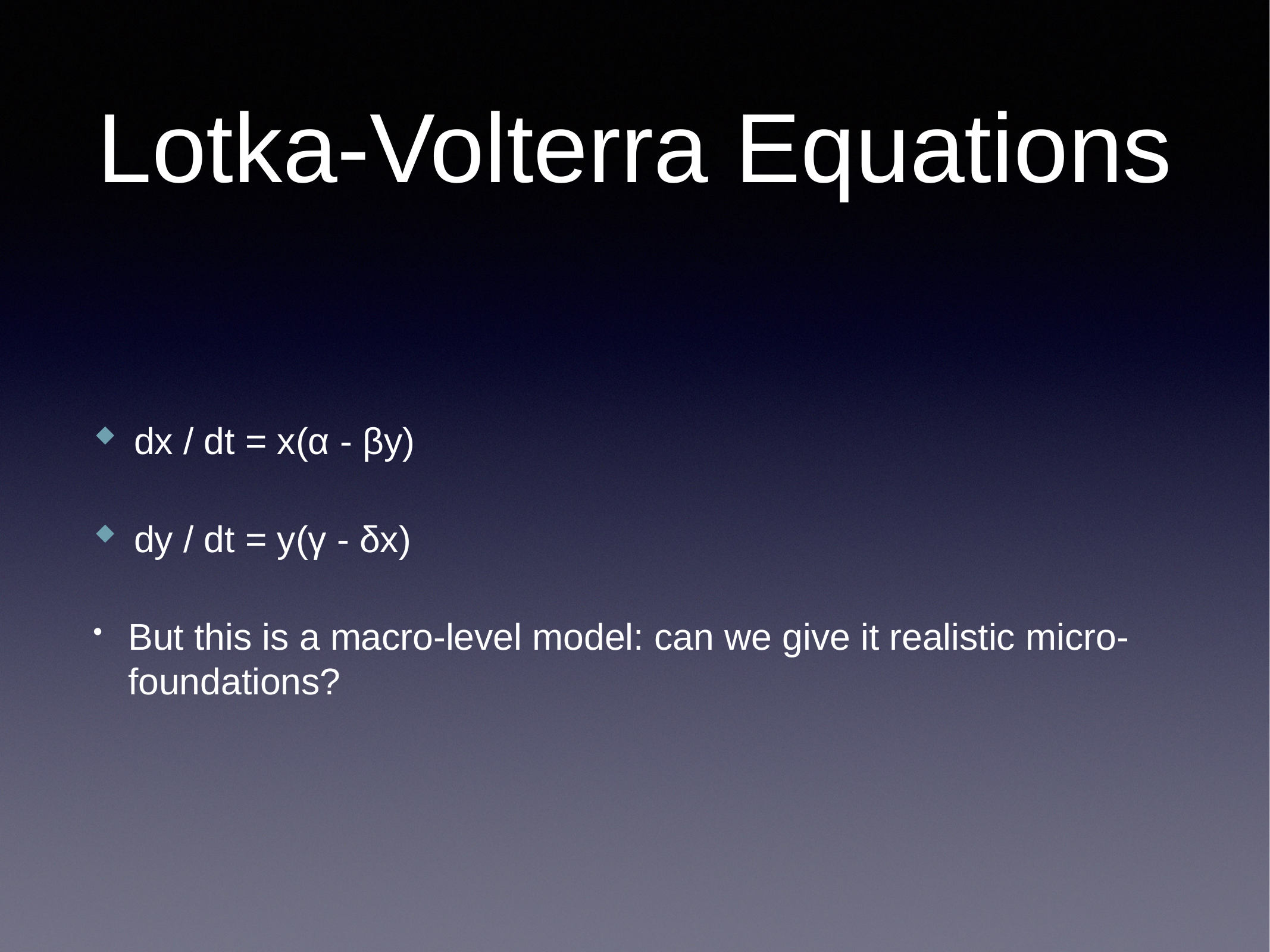

# Lotka-Volterra Equations
dx / dt = x(α - βy)
dy / dt = y(γ - δx)
But this is a macro-level model: can we give it realistic micro-foundations?